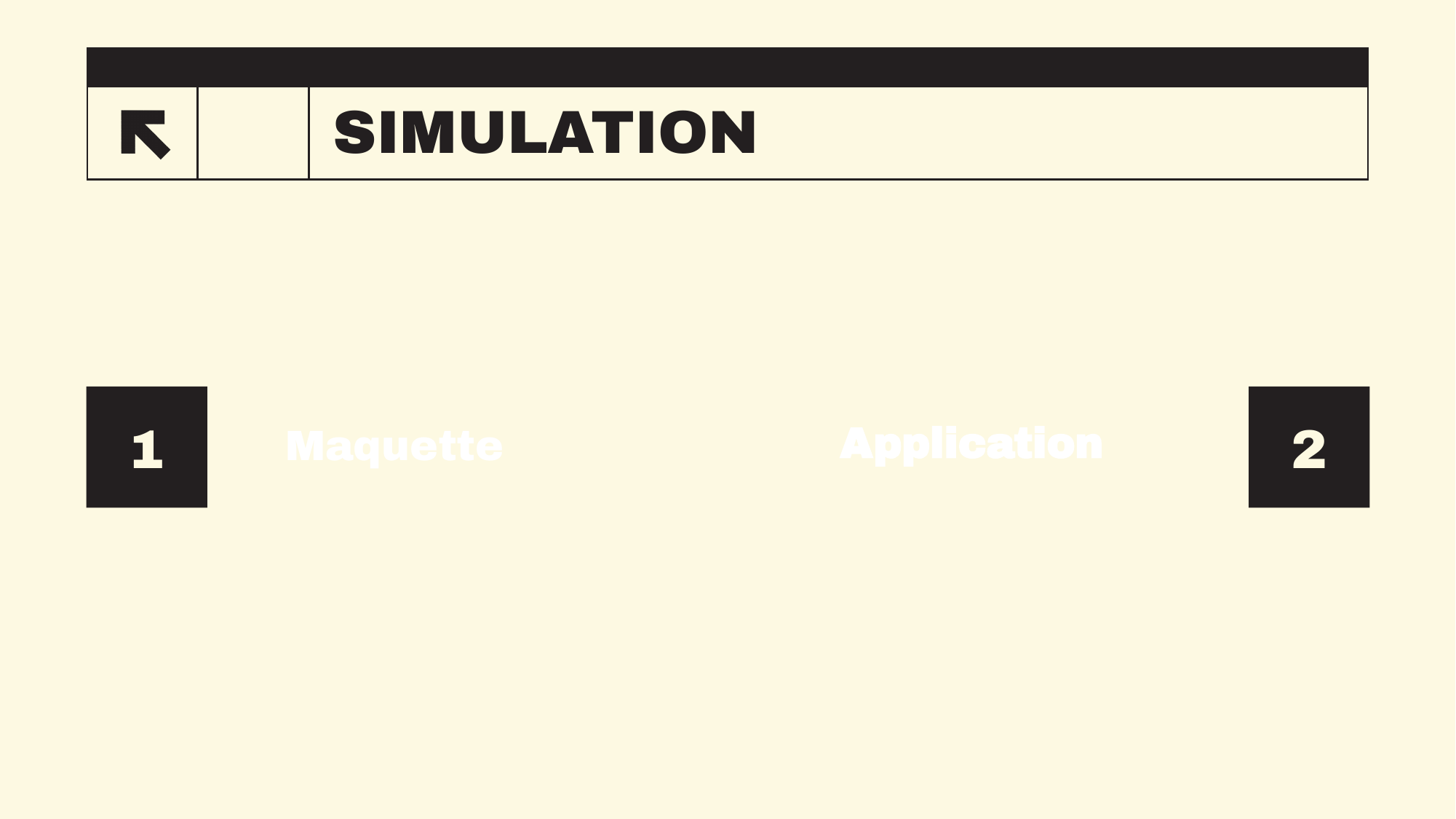

# SIMULATION

5
1
2
Application

Maquette